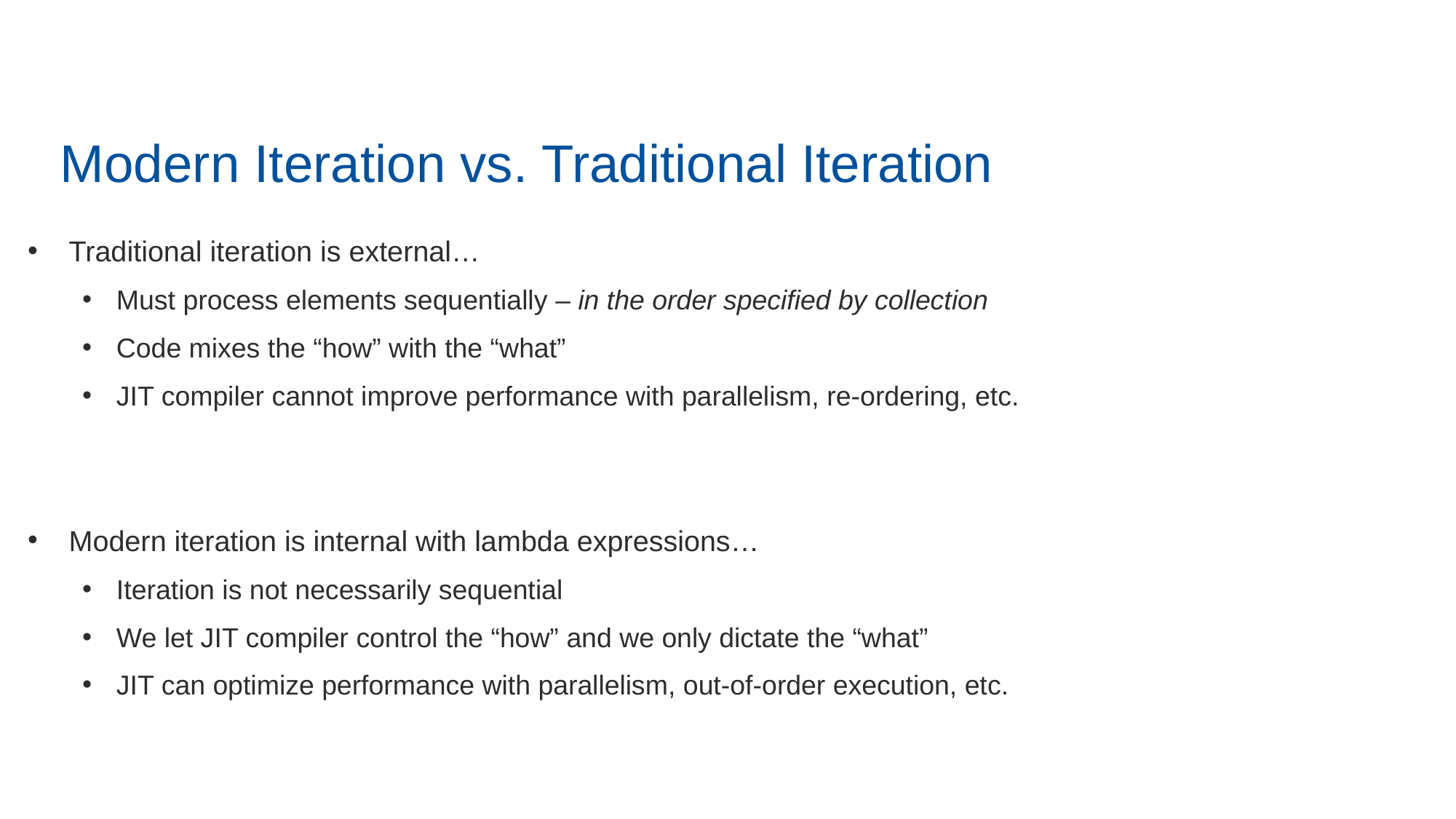

66
# Modern Iteration vs. Traditional Iteration
Traditional iteration is external…
Must process elements sequentially – in the order specified by collection
Code mixes the “how” with the “what”
JIT compiler cannot improve performance with parallelism, re-ordering, etc.

Modern iteration is internal with lambda expressions…
Iteration is not necessarily sequential
We let JIT compiler control the “how” and we only dictate the “what”
JIT can optimize performance with parallelism, out-of-order execution, etc.